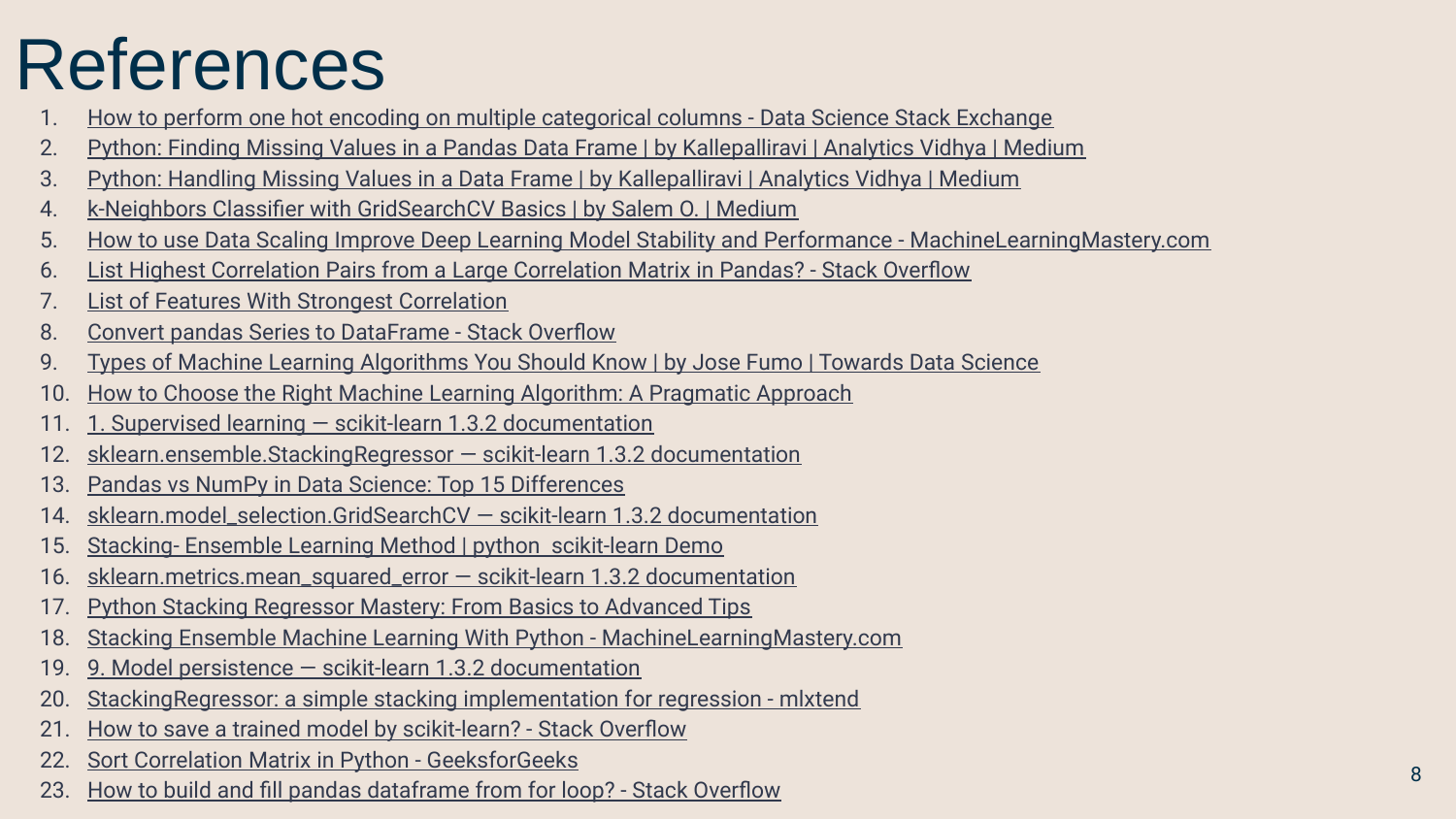

# References
How to perform one hot encoding on multiple categorical columns - Data Science Stack Exchange
Python: Finding Missing Values in a Pandas Data Frame | by Kallepalliravi | Analytics Vidhya | Medium
Python: Handling Missing Values in a Data Frame | by Kallepalliravi | Analytics Vidhya | Medium
k-Neighbors Classifier with GridSearchCV Basics | by Salem O. | Medium
How to use Data Scaling Improve Deep Learning Model Stability and Performance - MachineLearningMastery.com
List Highest Correlation Pairs from a Large Correlation Matrix in Pandas? - Stack Overflow
List of Features With Strongest Correlation
Convert pandas Series to DataFrame - Stack Overflow
Types of Machine Learning Algorithms You Should Know | by Jose Fumo | Towards Data Science
How to Choose the Right Machine Learning Algorithm: A Pragmatic Approach
1. Supervised learning — scikit-learn 1.3.2 documentation
sklearn.ensemble.StackingRegressor — scikit-learn 1.3.2 documentation
Pandas vs NumPy in Data Science: Top 15 Differences
sklearn.model_selection.GridSearchCV — scikit-learn 1.3.2 documentation
Stacking- Ensemble Learning Method | python  scikit-learn Demo
sklearn.metrics.mean_squared_error — scikit-learn 1.3.2 documentation
Python Stacking Regressor Mastery: From Basics to Advanced Tips
Stacking Ensemble Machine Learning With Python - MachineLearningMastery.com
9. Model persistence — scikit-learn 1.3.2 documentation
StackingRegressor: a simple stacking implementation for regression - mlxtend
How to save a trained model by scikit-learn? - Stack Overflow
Sort Correlation Matrix in Python - GeeksforGeeks
How to build and fill pandas dataframe from for loop? - Stack Overflow
8